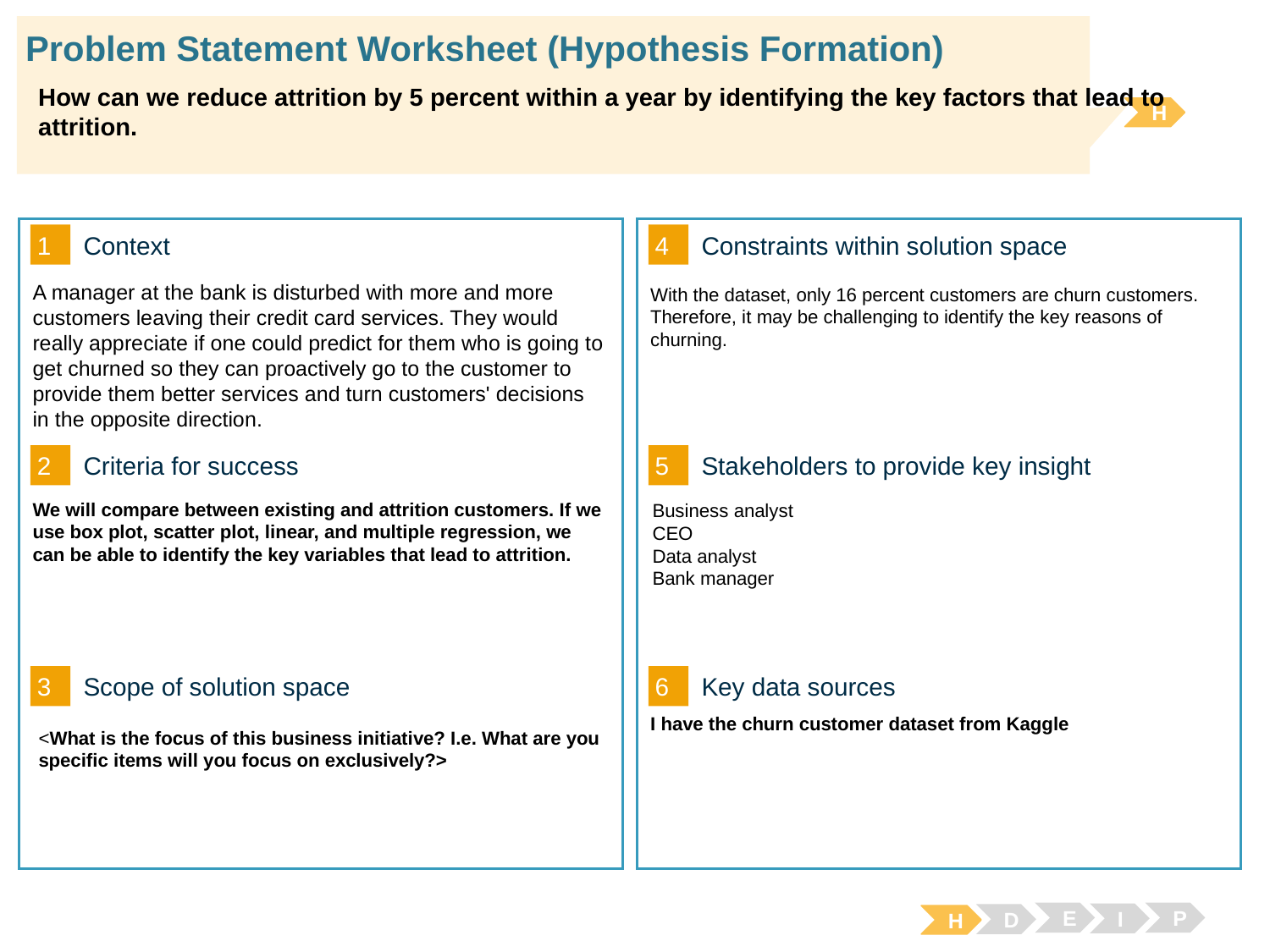

# Problem Statement Worksheet (Hypothesis Formation)
How can we reduce attrition by 5 percent within a year by identifying the key factors that lead to attrition.
H

1
4
Context
Constraints within solution space
A manager at the bank is disturbed with more and more customers leaving their credit card services. They would really appreciate if one could predict for them who is going to get churned so they can proactively go to the customer to provide them better services and turn customers' decisions in the opposite direction.
With the dataset, only 16 percent customers are churn customers. Therefore, it may be challenging to identify the key reasons of churning.
2
5
Criteria for success
Stakeholders to provide key insight
We will compare between existing and attrition customers. If we use box plot, scatter plot, linear, and multiple regression, we can be able to identify the key variables that lead to attrition.
Business analyst
CEO
Data analyst
Bank manager
3
6
Key data sources
Scope of solution space
I have the churn customer dataset from Kaggle
<What is the focus of this business initiative? I.e. What are you specific items will you focus on exclusively?>
E
P
I
D
H